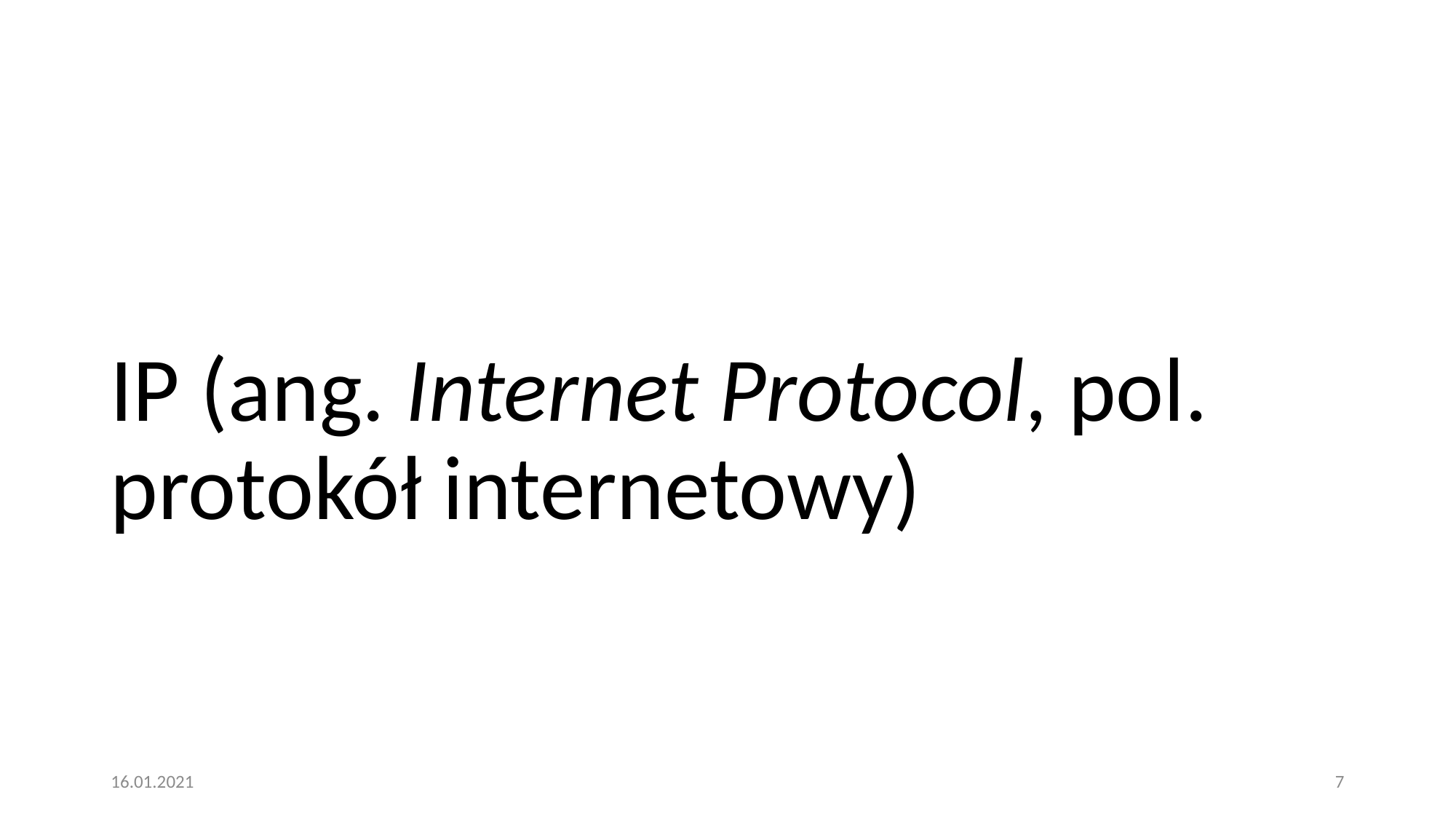

# IP (ang. Internet Protocol, pol. protokół internetowy)

16.01.2021
7